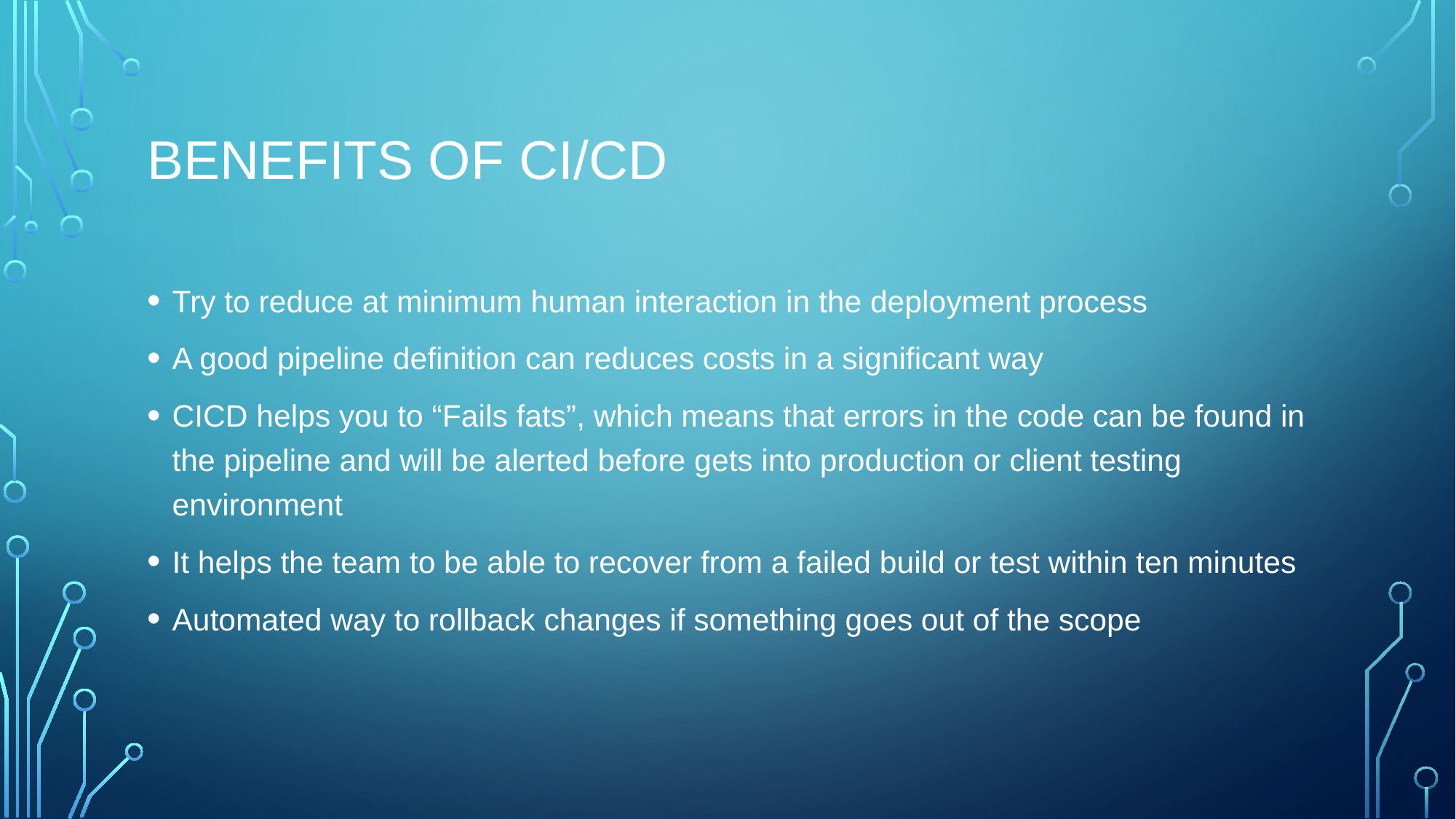

# Benefits of CI/CD
Try to reduce at minimum human interaction in the deployment process
A good pipeline definition can reduces costs in a significant way
CICD helps you to “Fails fats”, which means that errors in the code can be found in the pipeline and will be alerted before gets into production or client testing environment
It helps the team to be able to recover from a failed build or test within ten minutes
Automated way to rollback changes if something goes out of the scope